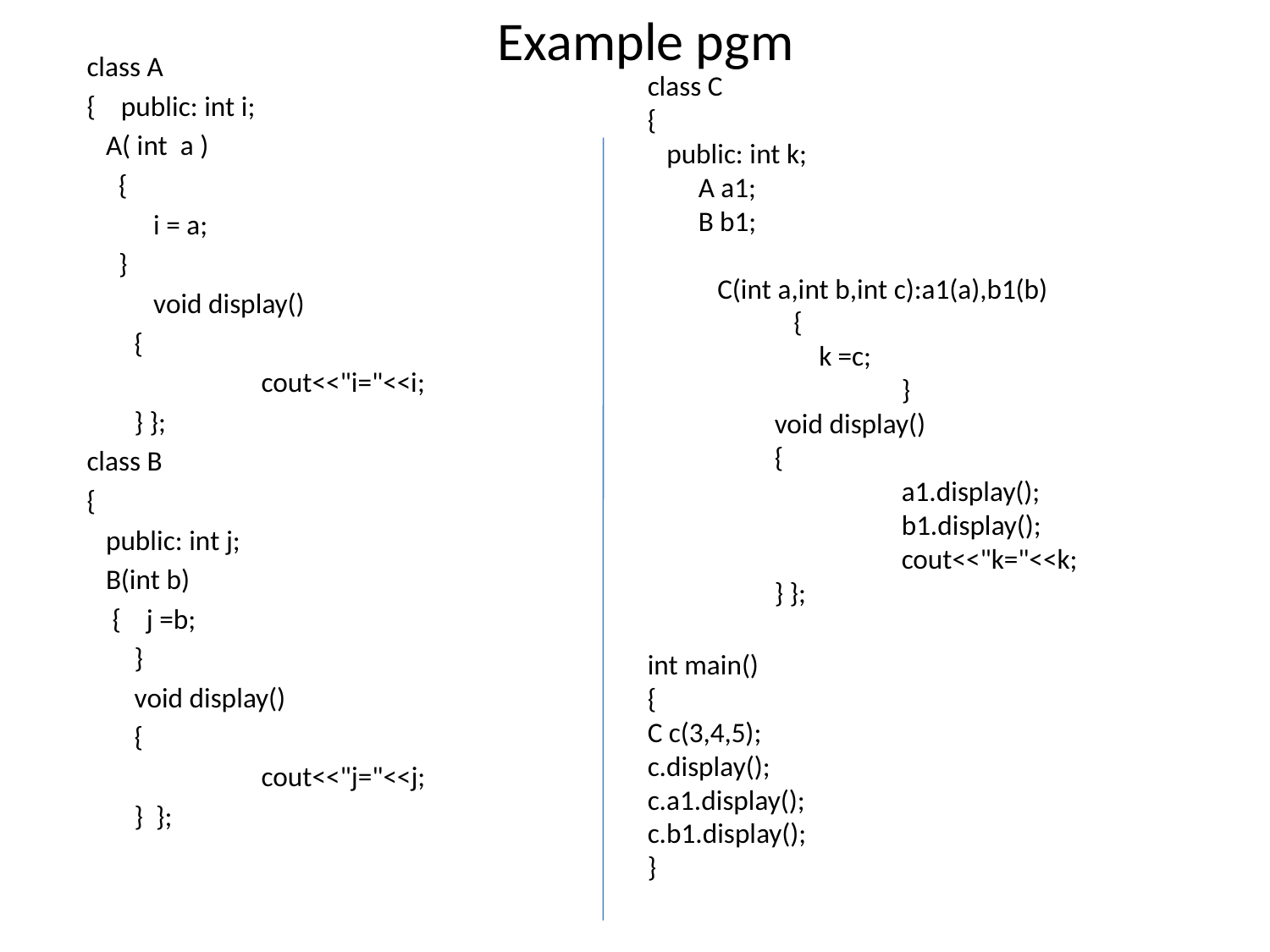

# Example pgm
class A
{    public: int i;
   A( int  a )
     {
	   i = a;
     }
	   void display()
	{
		cout<<"i="<<i;
	} };
class B
{
   public: int j;
   B(int b)
    {    j =b;
	}
	void display()
	{
		cout<<"j="<<j;
	}  };
class C
{
   public: int k;
        A a1;
        B b1;

           C(int a,int b,int c):a1(a),b1(b)
	   {
                           k =c;
                       	}
	void display()
	{
		a1.display();
		b1.display();
		cout<<"k="<<k;
	} };

int main()
{
C c(3,4,5);
c.display();
c.a1.display();
c.b1.display();
}